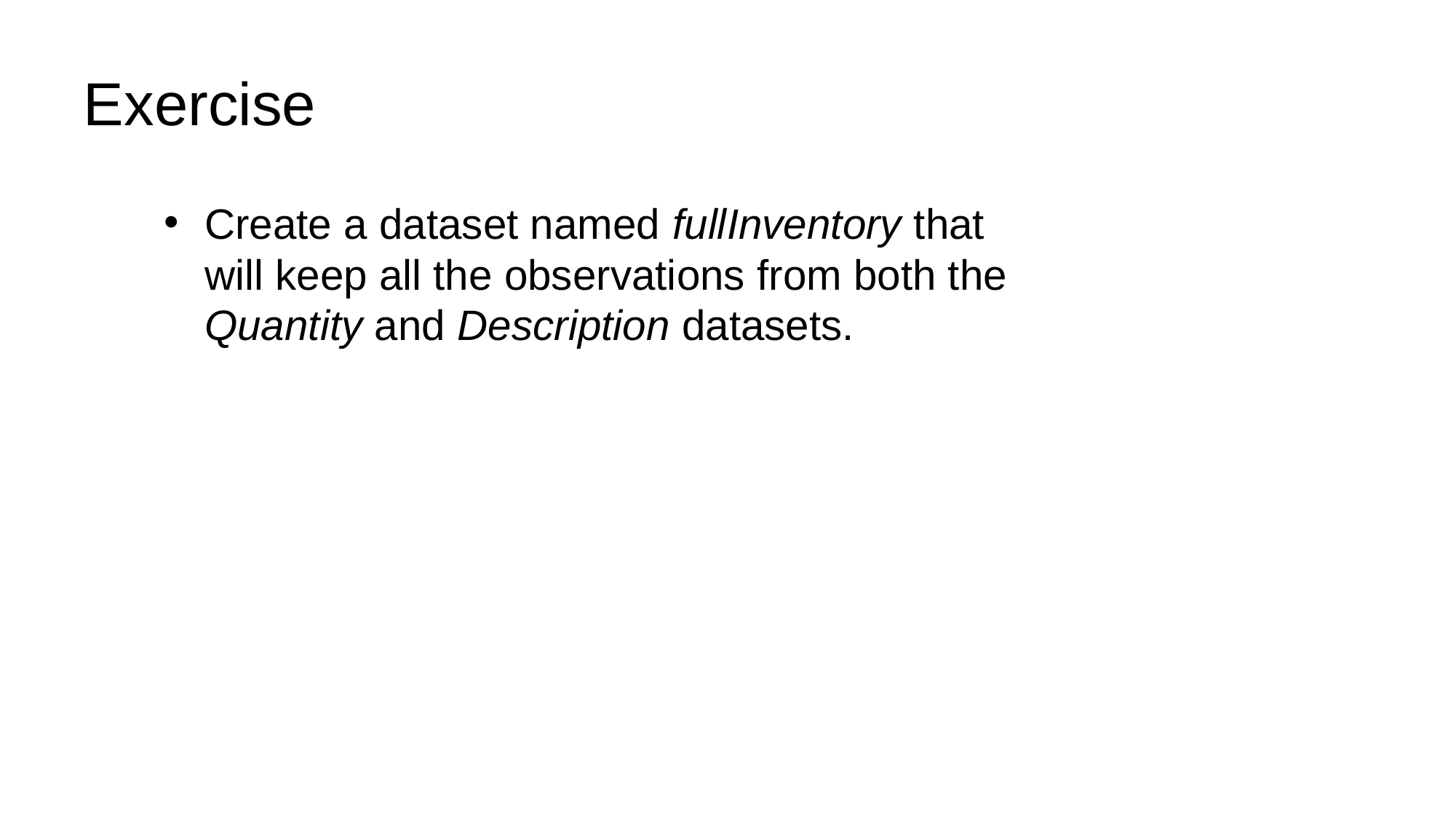

# Exercise
Create a dataset named fullInventory that will keep all the observations from both the Quantity and Description datasets.